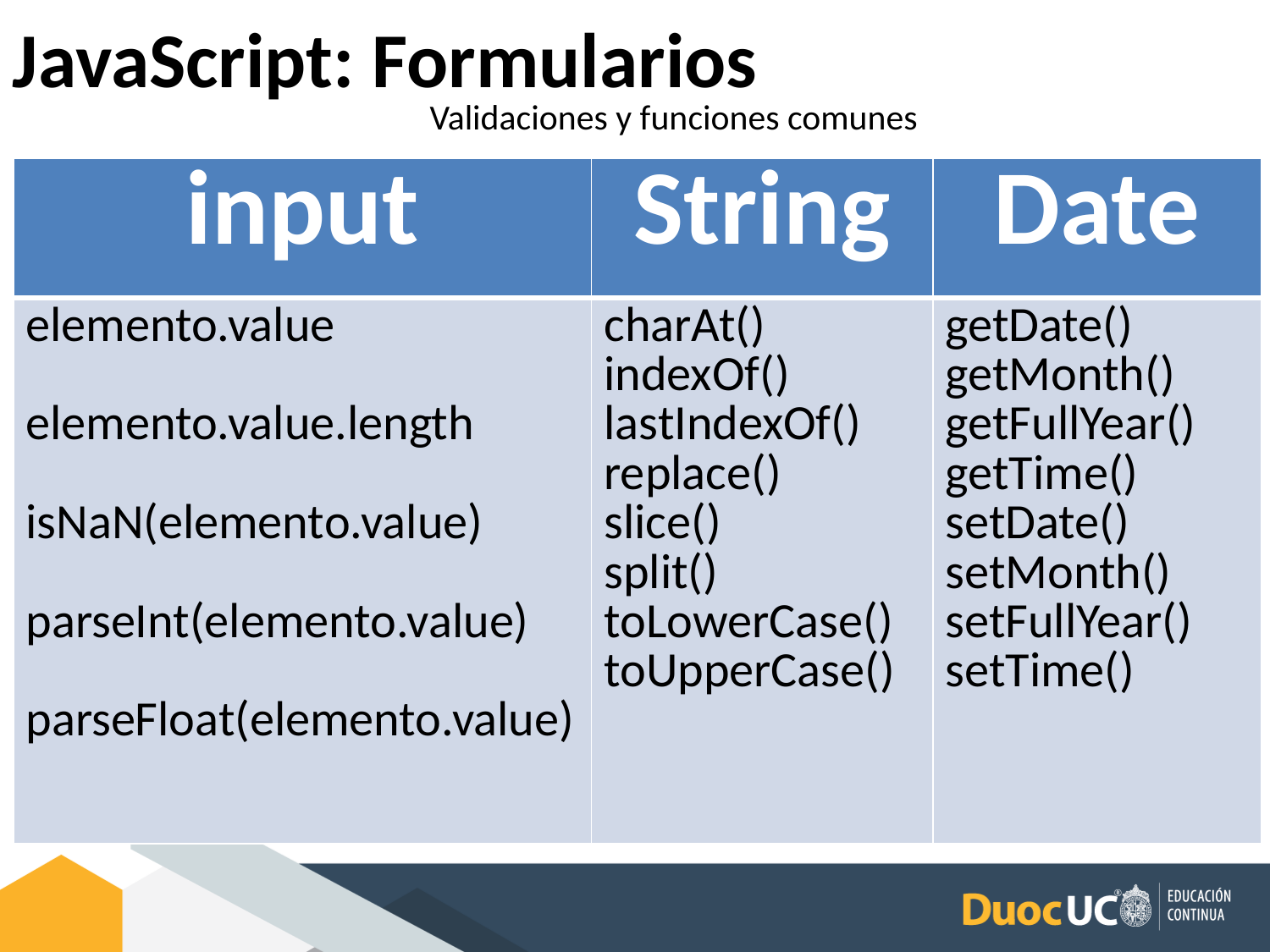

JavaScript: Formularios
Validaciones y funciones comunes
| input | String | Date |
| --- | --- | --- |
| elemento.value elemento.value.length isNaN(elemento.value) parseInt(elemento.value) parseFloat(elemento.value) | charAt() indexOf() lastIndexOf() replace() slice() split() toLowerCase() toUpperCase() | getDate() getMonth() getFullYear() getTime() setDate() setMonth() setFullYear() setTime() |